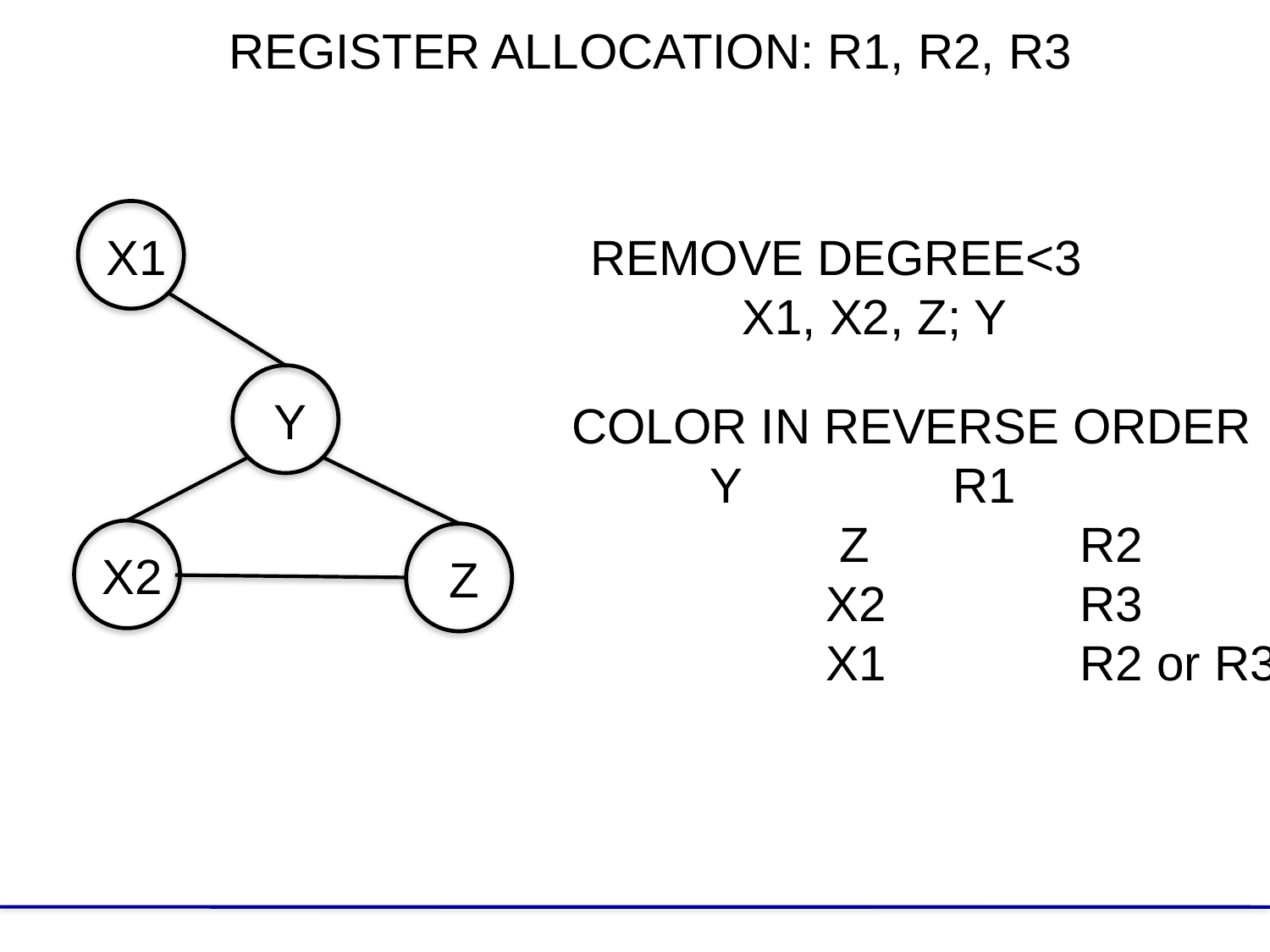

REGISTER ALLOCATION: R1, R2, R3

X1

 Y

X2

 Z
REMOVE DEGREE<3
           X1, X2, Z; Y
COLOR IN REVERSE ORDER
          Y		R1
		 Z		R2
		X2		R3
		X1		R2 or R3